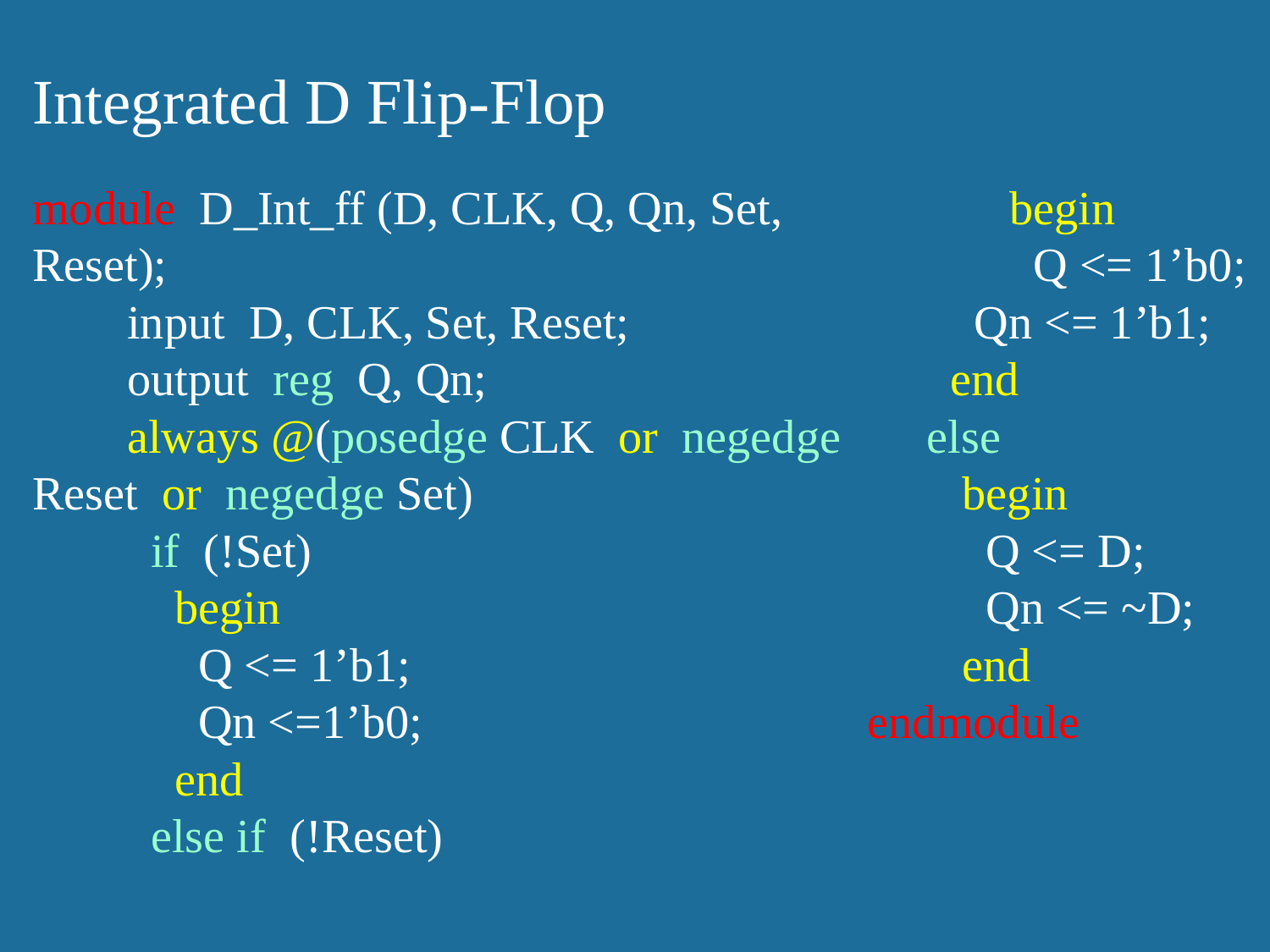

Integrated D Flip-Flop
module  D_Int_ff (D, CLK, Q, Qn, Set, Reset);
        input  D, CLK, Set, Reset;
        output  reg  Q, Qn;
        always @(posedge CLK  or  negedge Reset  or  negedge Set)
          if  (!Set)
            begin
              Q <= 1’b1;
              Qn <=1’b0;
            end
          else if  (!Reset)
            begin
              Q <= 1’b0;
         Qn <= 1’b1;
       end
     else
        begin
          Q <= D;
          Qn <= ~D;
        end
endmodule